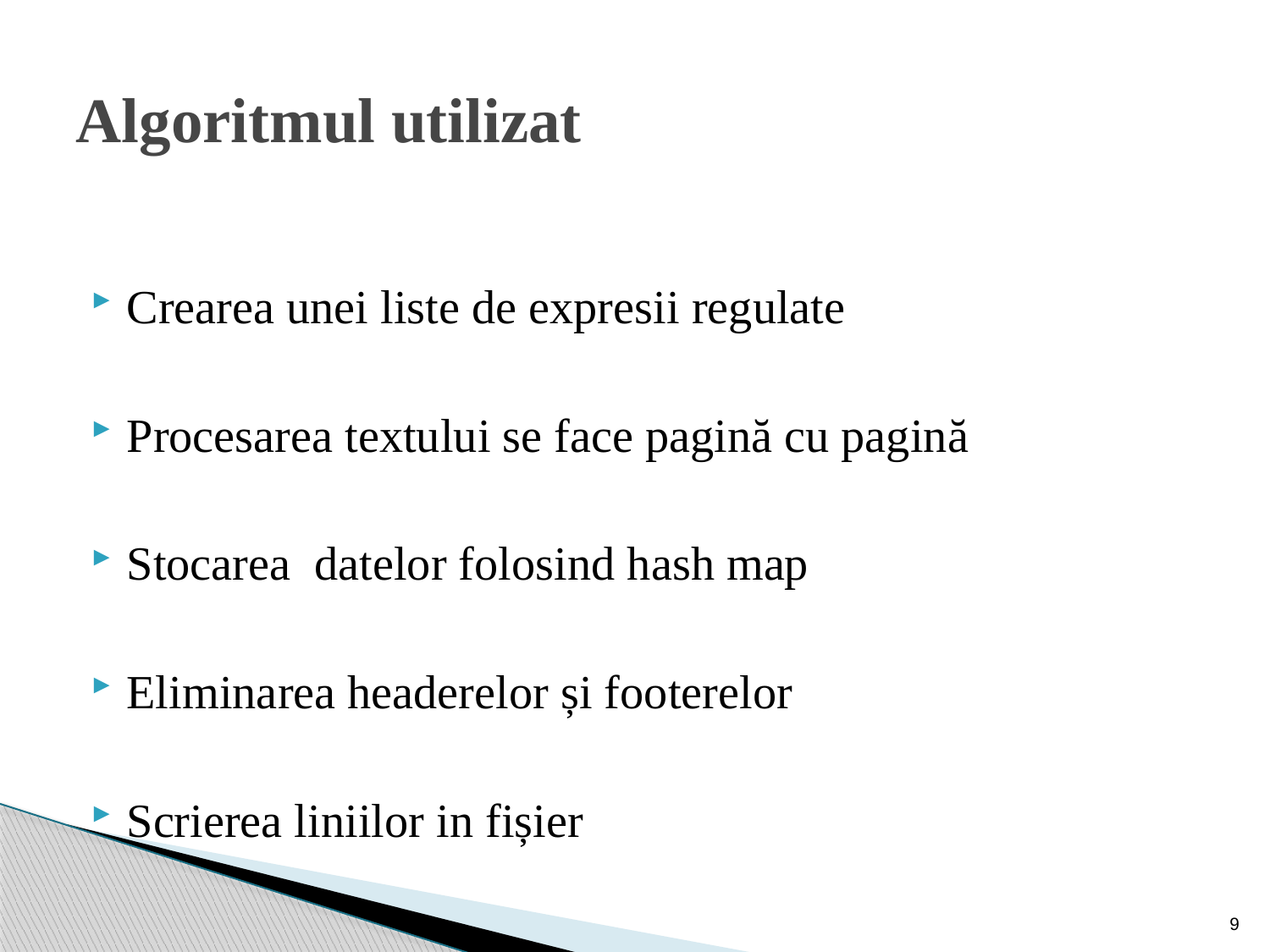

# Algoritmul utilizat

Crearea unei liste de expresii regulate

Procesarea textului se face pagină cu pagină

Stocarea  datelor folosind hash map

Eliminarea headerelor și footerelor

Scrierea liniilor in fișier

9